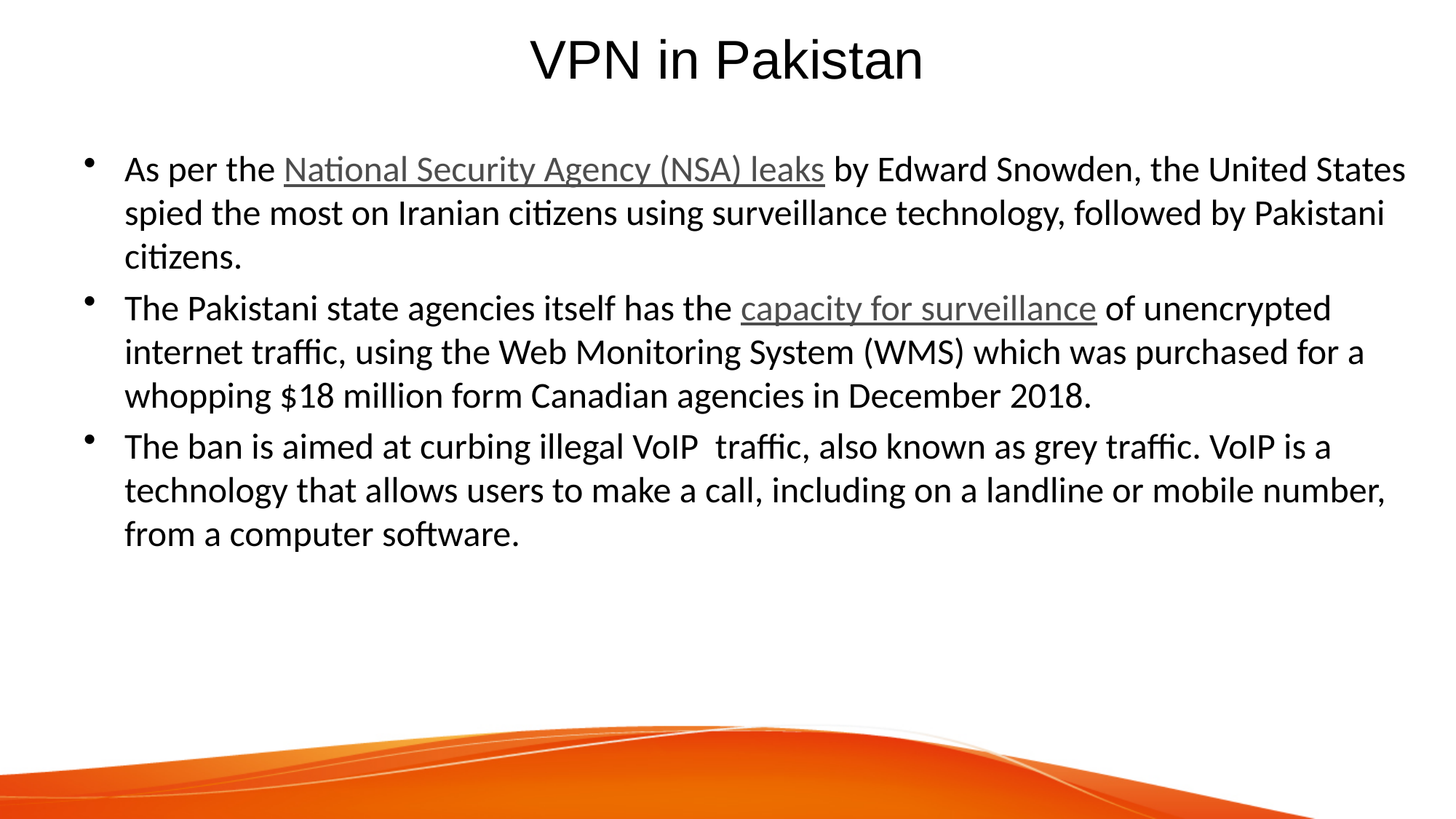

# VPN in Pakistan
As per the National Security Agency (NSA) leaks by Edward Snowden, the United States spied the most on Iranian citizens using surveillance technology, followed by Pakistani citizens.
The Pakistani state agencies itself has the capacity for surveillance of unencrypted internet traffic, using the Web Monitoring System (WMS) which was purchased for a whopping $18 million form Canadian agencies in December 2018.
The ban is aimed at curbing illegal VoIP  traffic, also known as grey traffic. VoIP is a technology that allows users to make a call, including on a landline or mobile number, from a computer software.